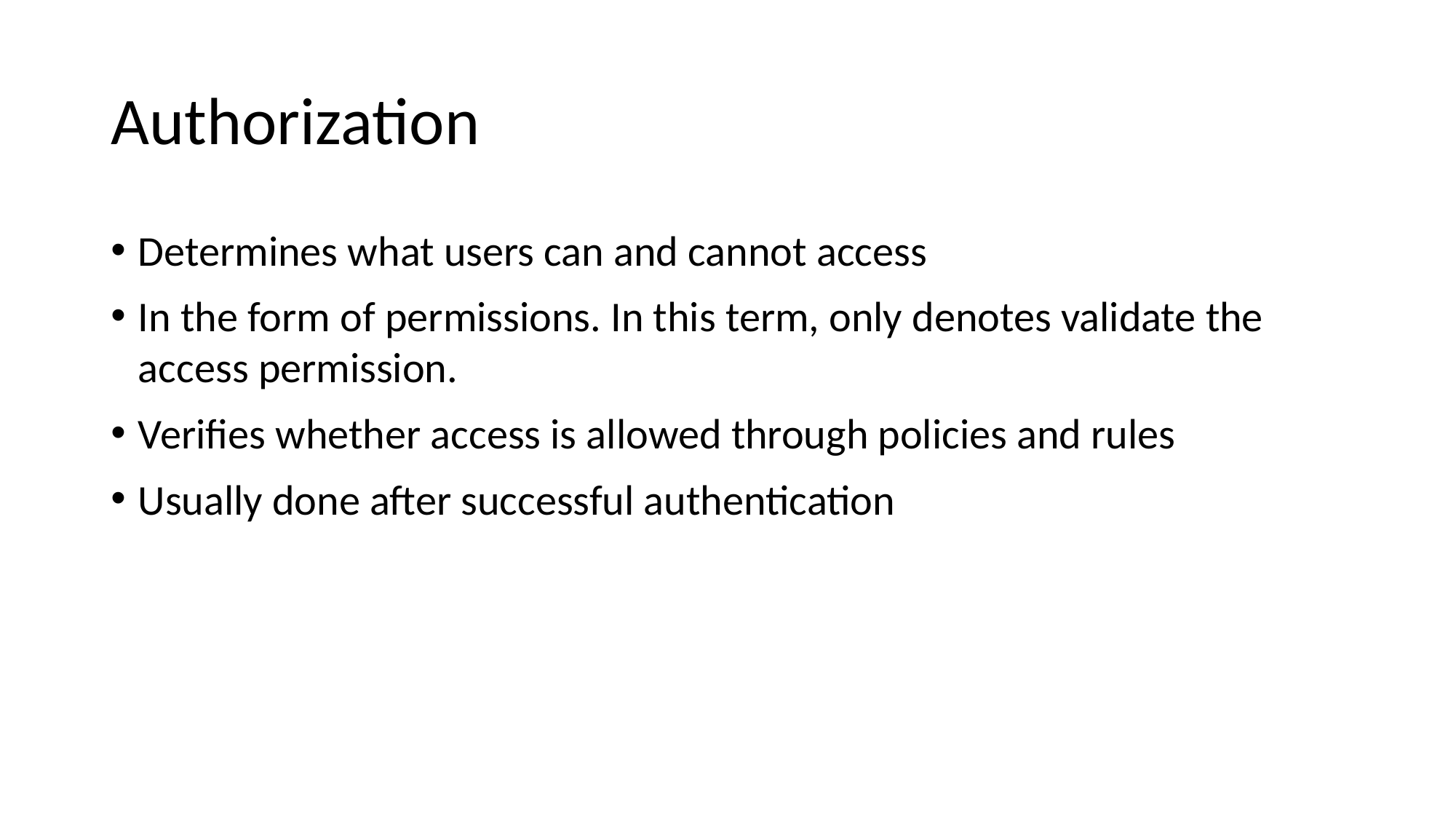

# Authorization
Determines what users can and cannot access
In the form of permissions. In this term, only denotes validate the access permission.
Verifies whether access is allowed through policies and rules
Usually done after successful authentication